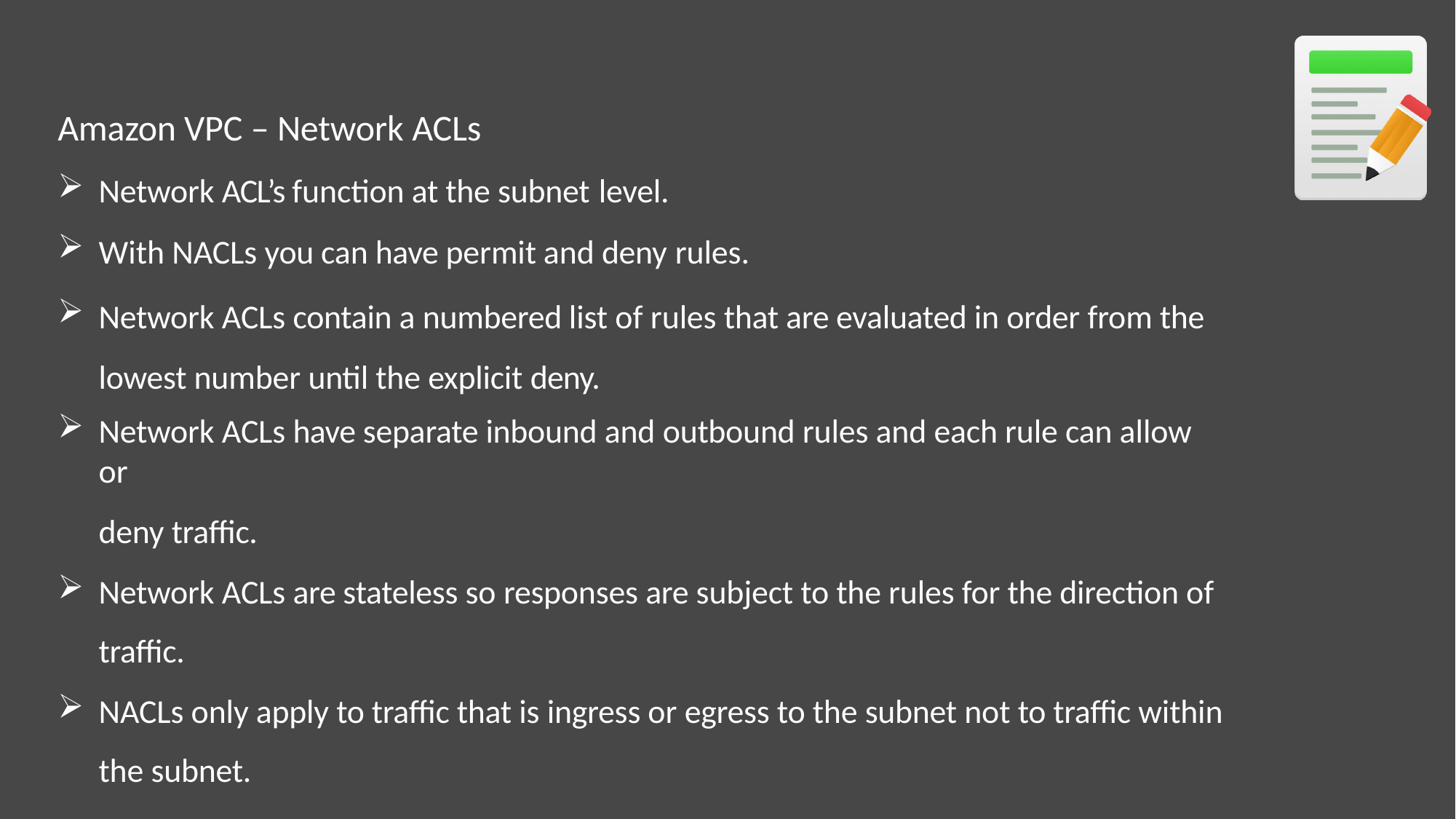

Amazon VPC – Network ACLs
Network ACL’s function at the subnet level.
With NACLs you can have permit and deny rules.
Network ACLs contain a numbered list of rules that are evaluated in order from the  lowest number until the explicit deny.
Network ACLs have separate inbound and outbound rules and each rule can allow or
deny traffic.
Network ACLs are stateless so responses are subject to the rules for the direction of  traffic.
NACLs only apply to traffic that is ingress or egress to the subnet not to traffic within  the subnet.